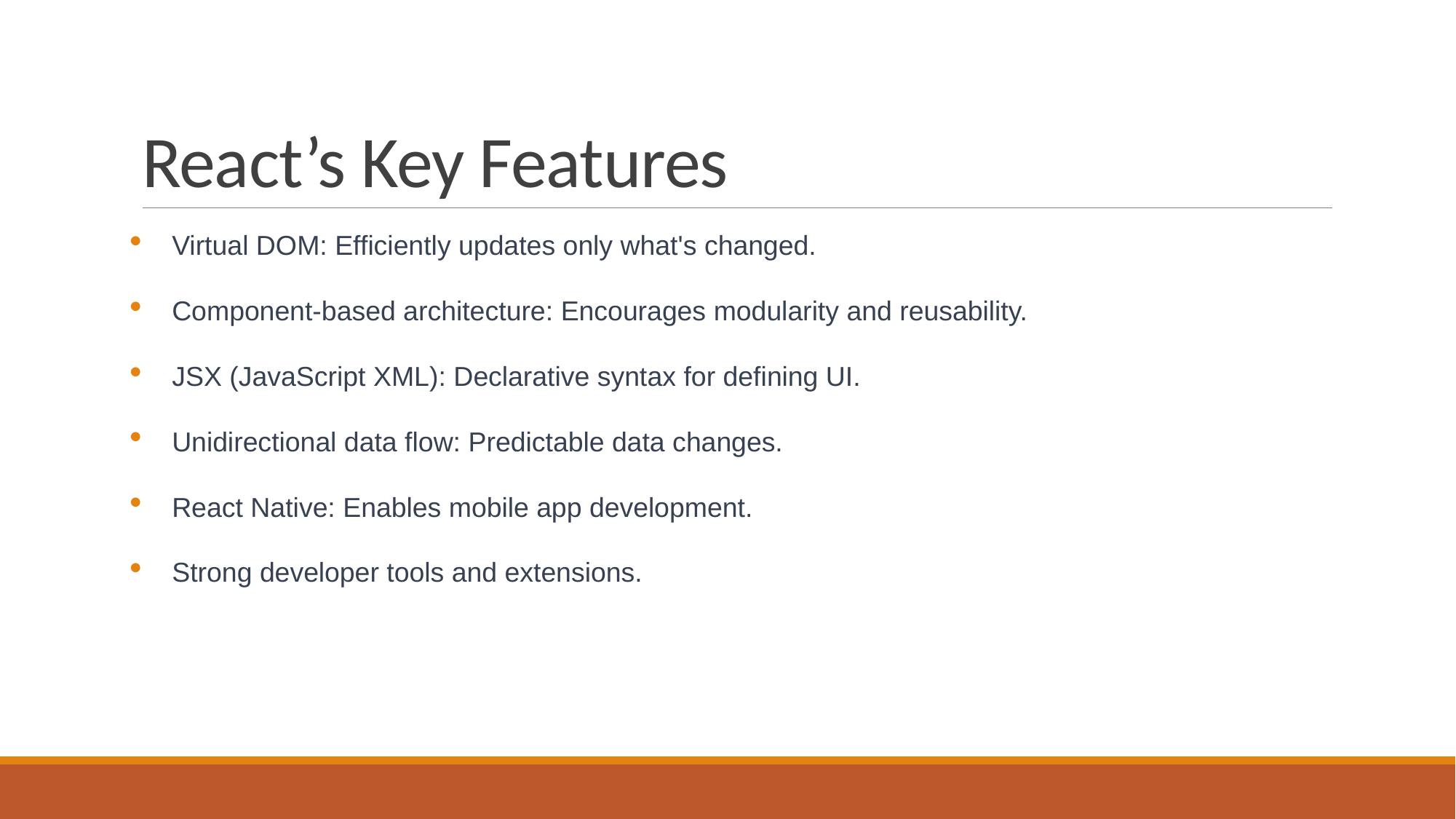

# React’s Key Features
Virtual DOM: Efficiently updates only what's changed.
Component-based architecture: Encourages modularity and reusability.
JSX (JavaScript XML): Declarative syntax for defining UI.
Unidirectional data flow: Predictable data changes.
React Native: Enables mobile app development.
Strong developer tools and extensions.